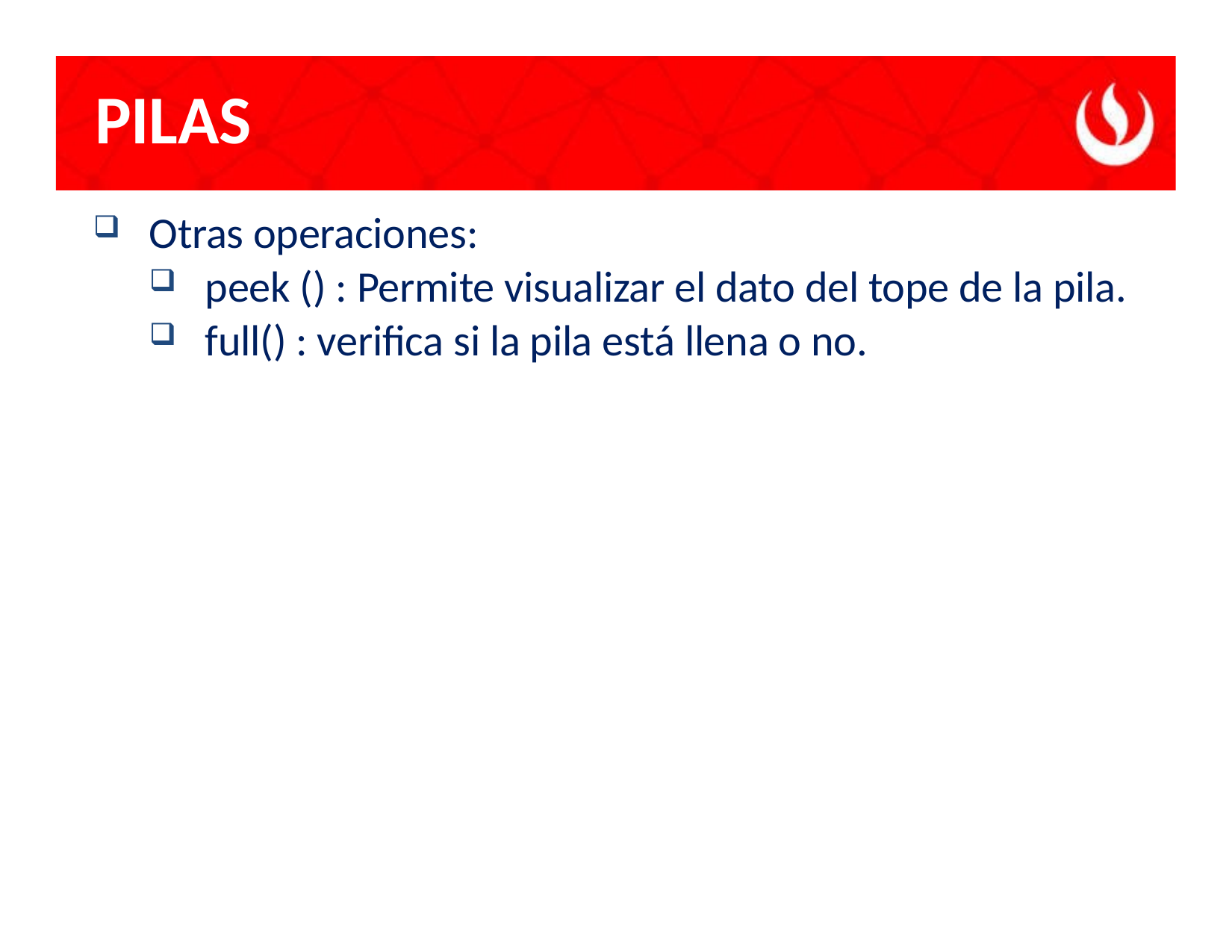

# PILAS
Otras operaciones:
peek () : Permite visualizar el dato del tope de la pila.
full() : verifica si la pila está llena o no.